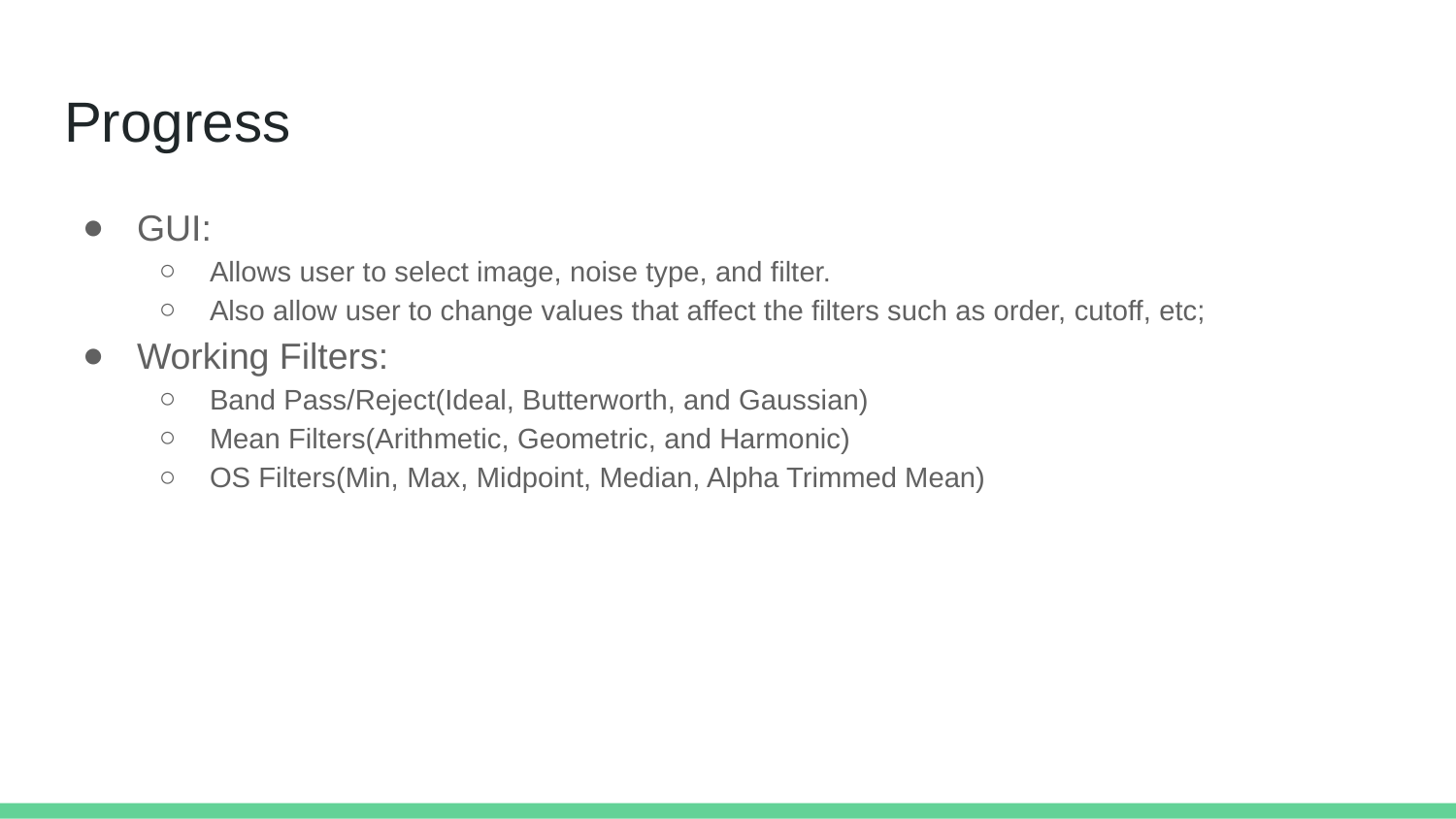

# Progress
GUI:
Allows user to select image, noise type, and filter.
Also allow user to change values that affect the filters such as order, cutoff, etc;
Working Filters:
Band Pass/Reject(Ideal, Butterworth, and Gaussian)
Mean Filters(Arithmetic, Geometric, and Harmonic)
OS Filters(Min, Max, Midpoint, Median, Alpha Trimmed Mean)